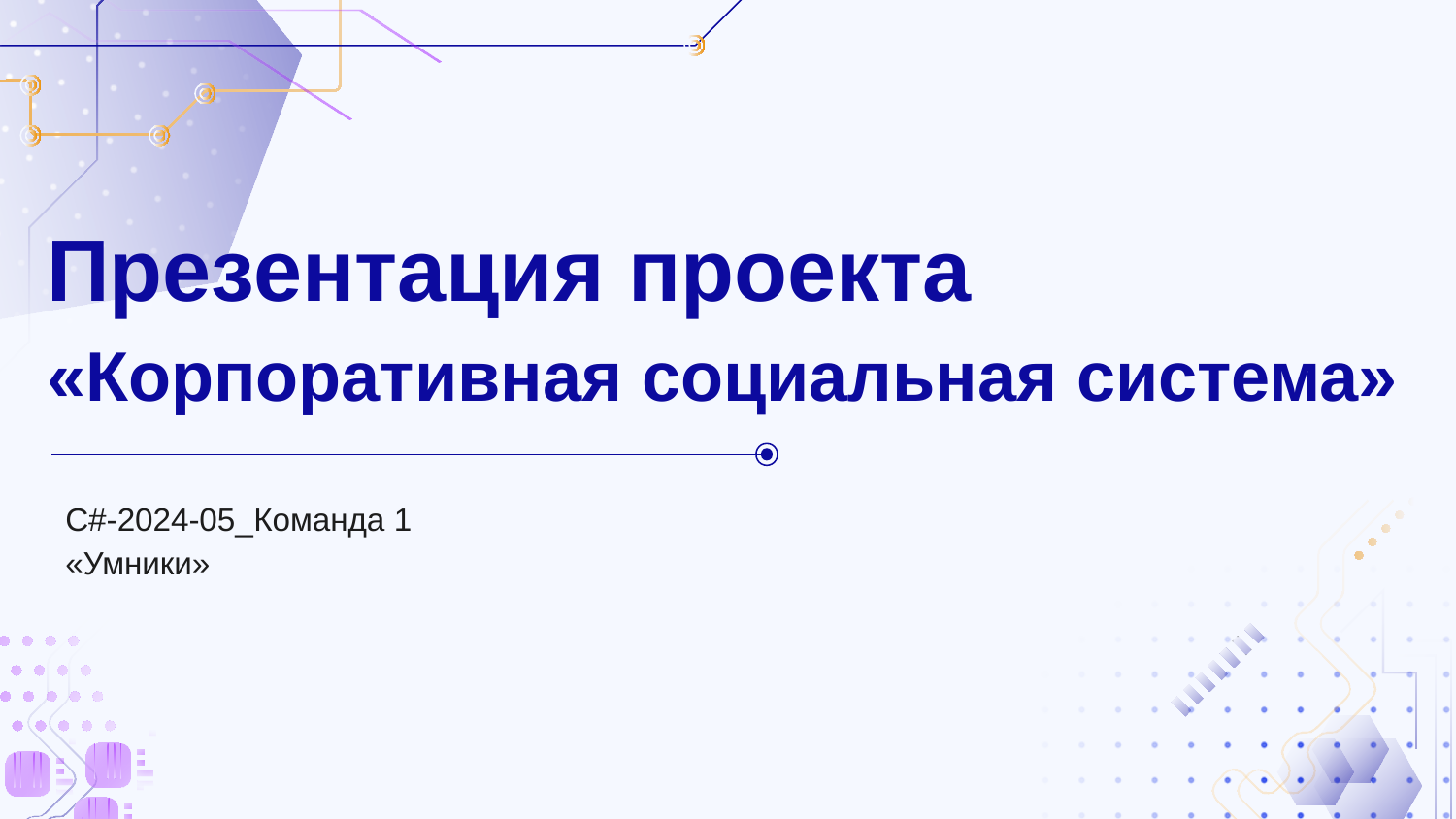

# Презентация проекта «Корпоративная социальная система»

C#-2024-05_Команда 1
«Умники»